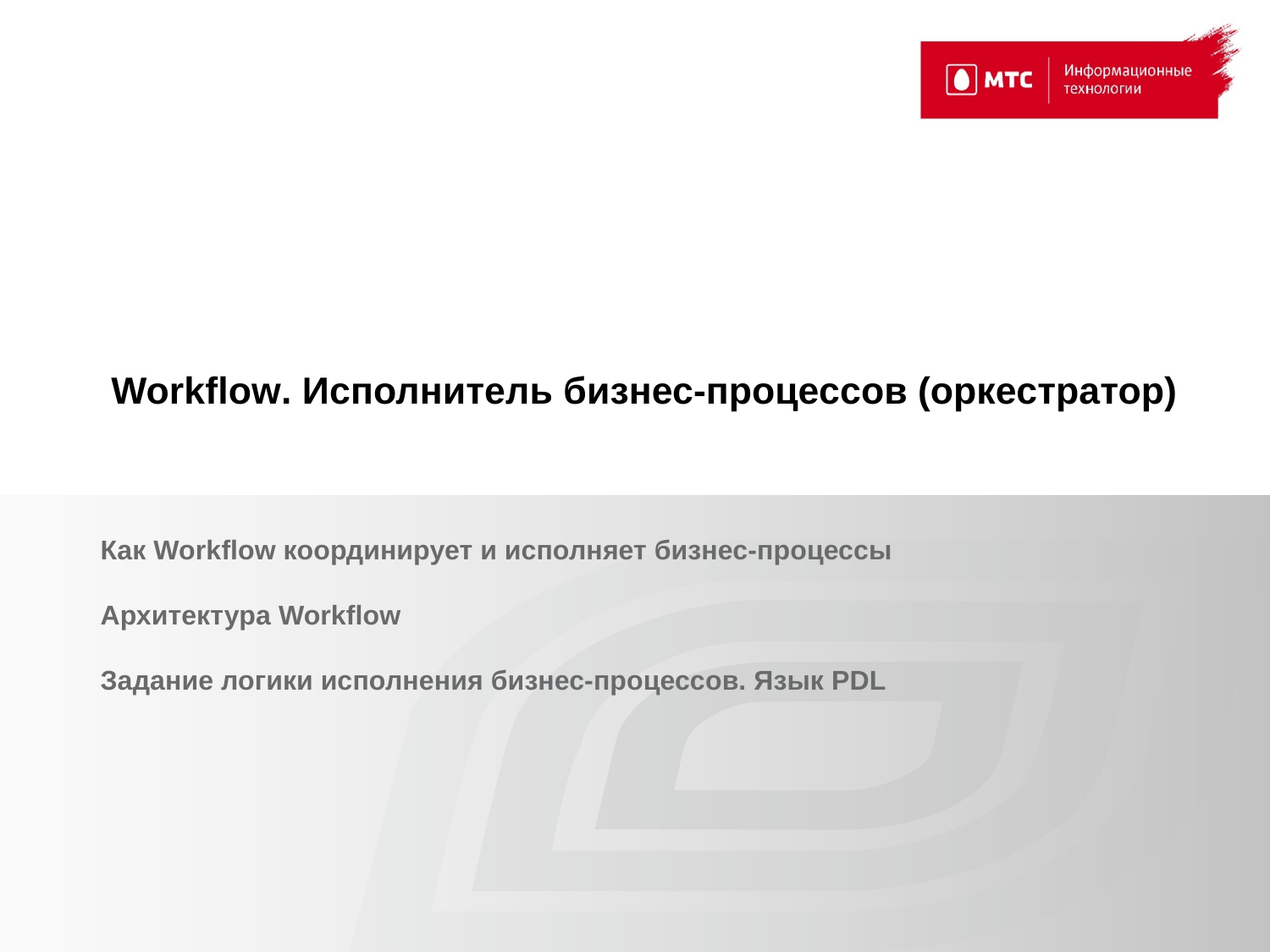

Workflow. Исполнитель бизнес-процессов (оркестратор)

# Как Workflow координирует и исполняет бизнес-процессы Архитектура Workflow Задание логики исполнения бизнес-процессов. Язык PDL